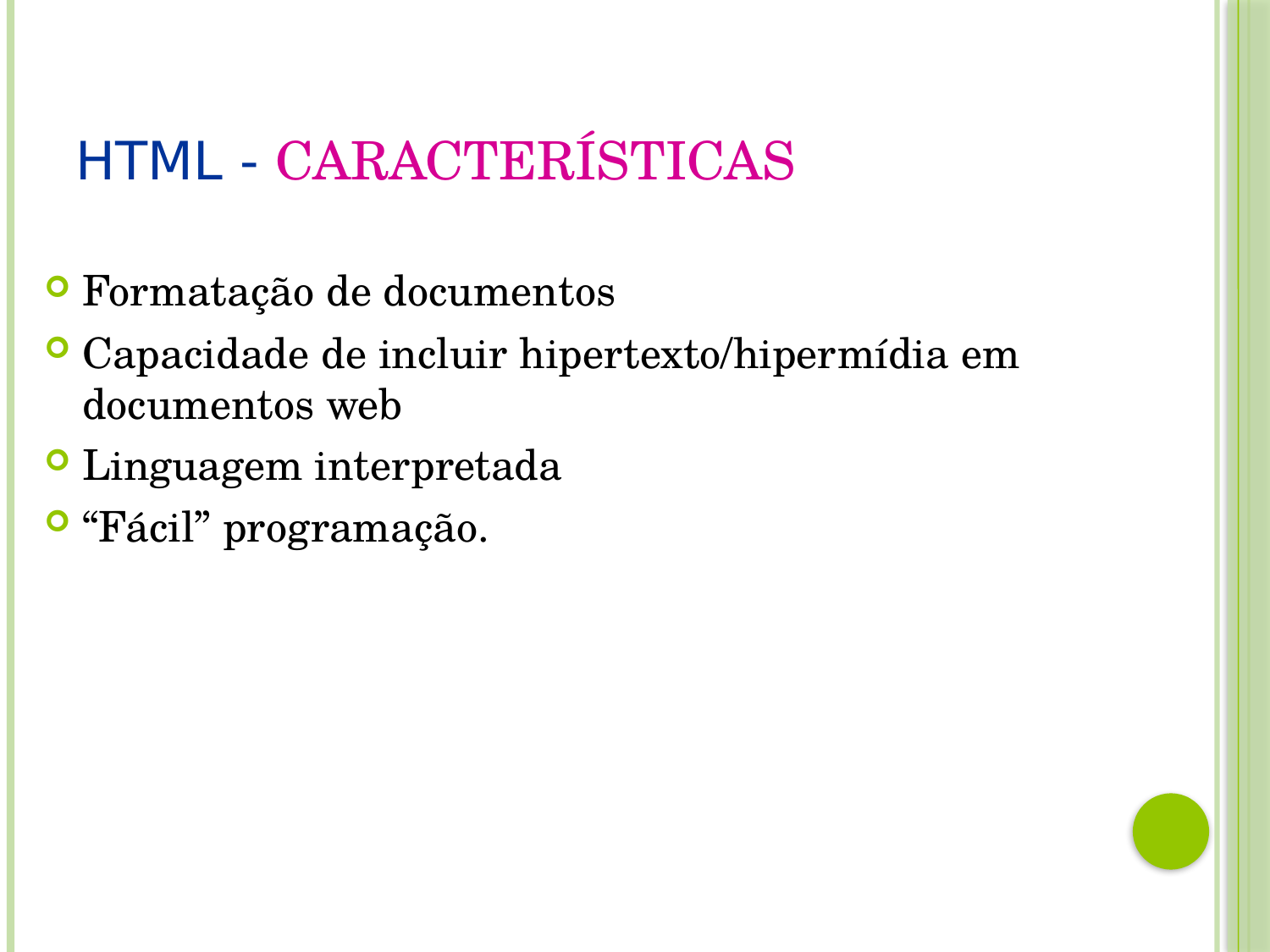

# HTML - Características
Formatação de documentos
Capacidade de incluir hipertexto/hipermídia em documentos web
Linguagem interpretada
“Fácil” programação.